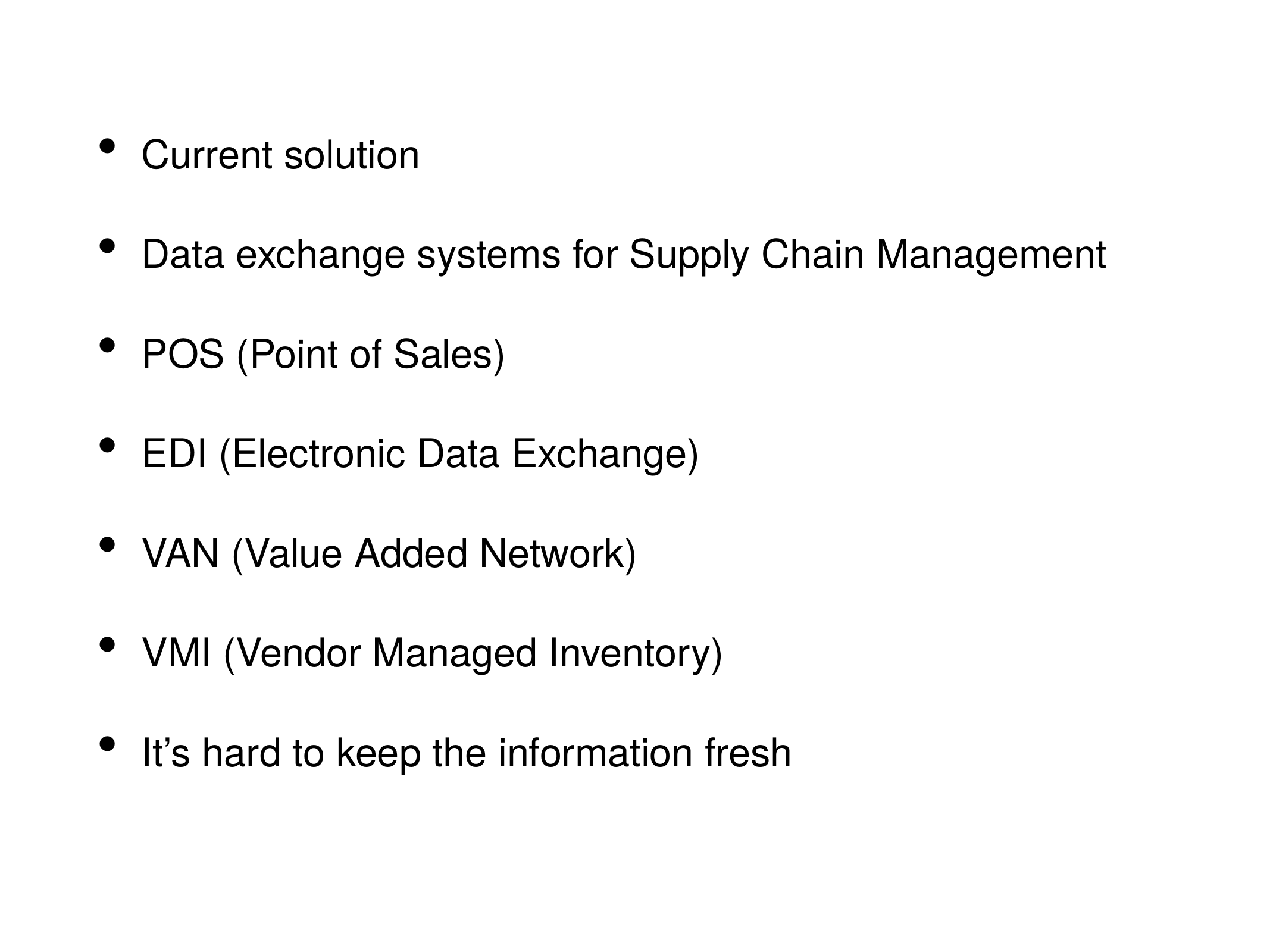

Current solution
Data exchange systems for Supply Chain Management
POS (Point of Sales)
EDI (Electronic Data Exchange)
VAN (Value Added Network)
VMI (Vendor Managed Inventory)
It’s hard to keep the information fresh